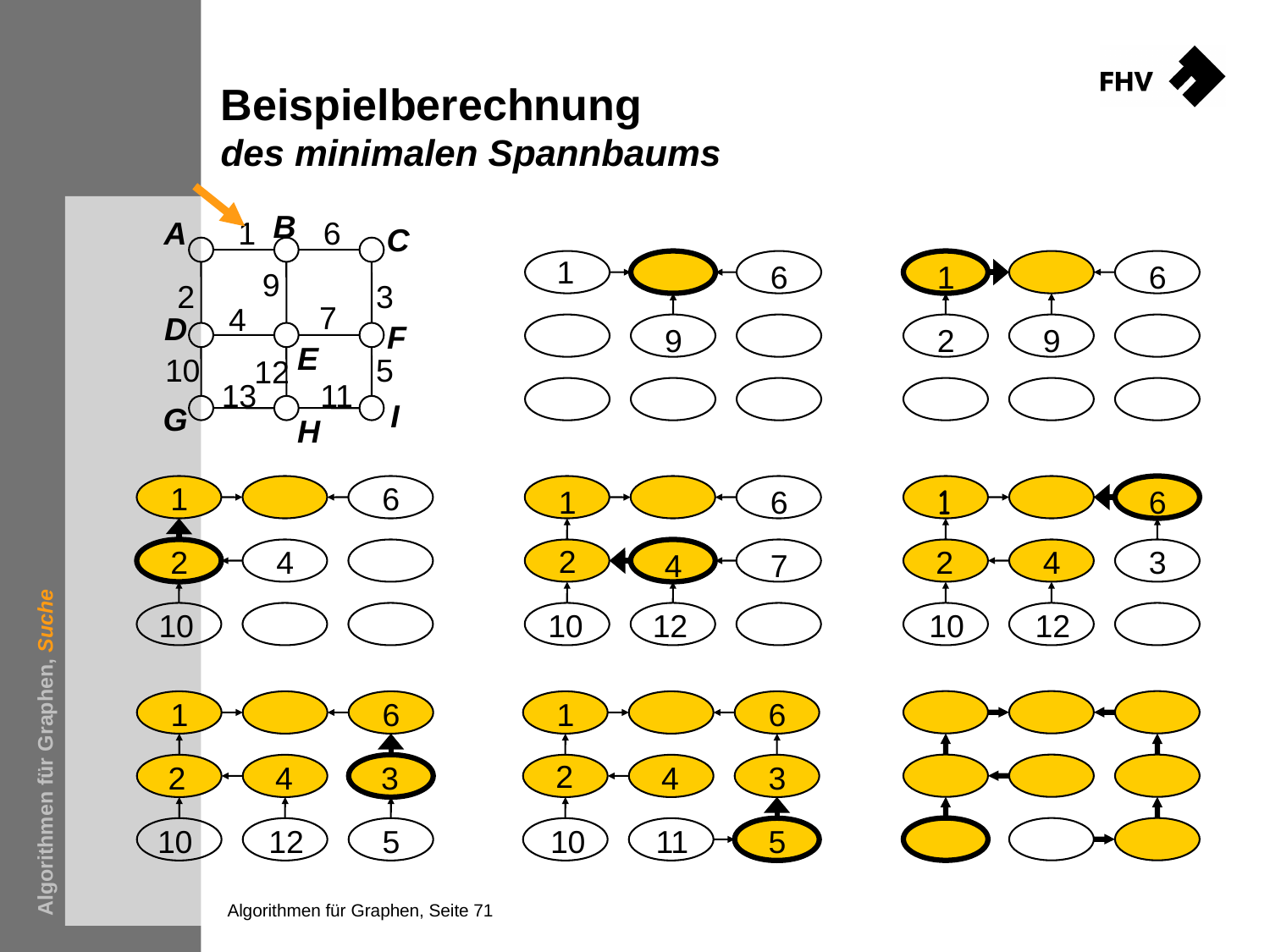

# Beispielberechnung des minimalen Spannbaums

B
A
1
6

9
2
3
7
4
10
5
12
13
11
C
D
F
E
I
G
H
1
6

9

1
6

2
9

1
6

2
4

10

1
6

2
4
7

10
12

6

1

2
4
3

10
12

Algorithmen für Graphen, Suche
1
6

2
4
3

10
12
5

1
6

2
4
3

10
11
5

Algorithmen für Graphen, Seite 71